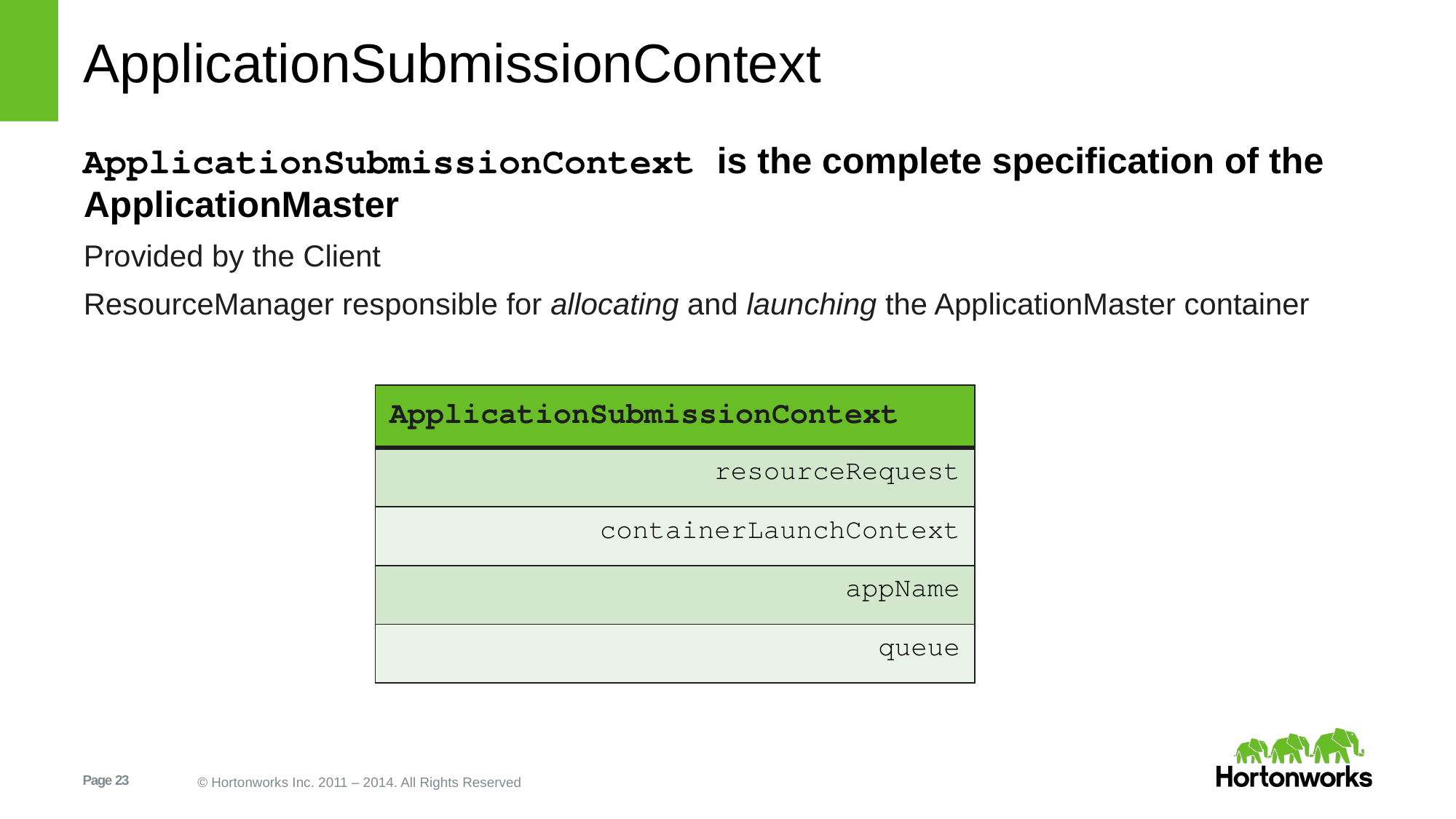

# ApplicationSubmissionContext
ApplicationSubmissionContext is the complete specification of the ApplicationMaster
Provided by the Client
ResourceManager responsible for allocating and launching the ApplicationMaster container

| ApplicationSubmissionContext |
| --- |
| resourceRequest |
| containerLaunchContext |
| appName |
| queue |